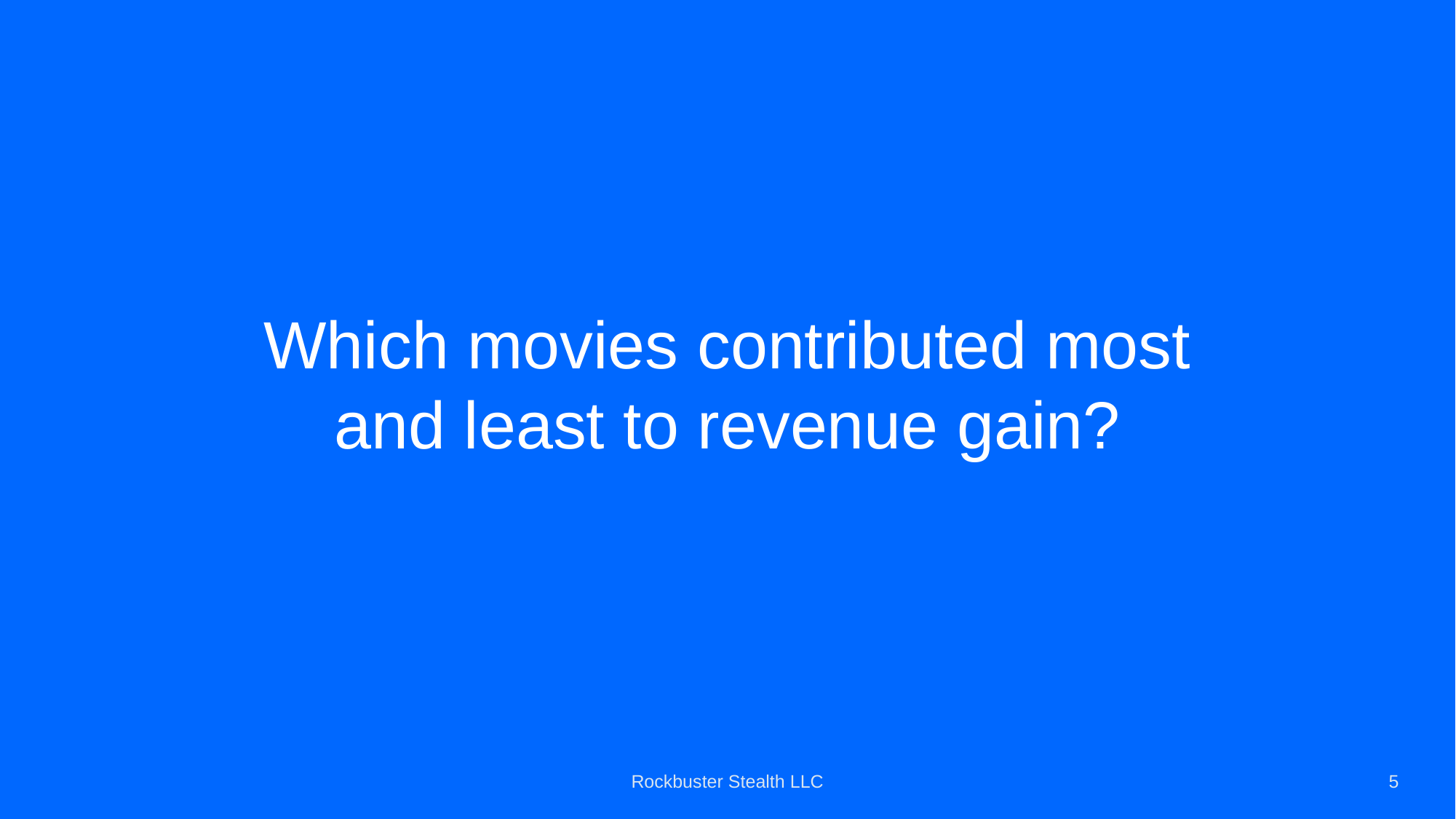

# Which movies contributed most and least to revenue gain?
Rockbuster Stealth LLC
5